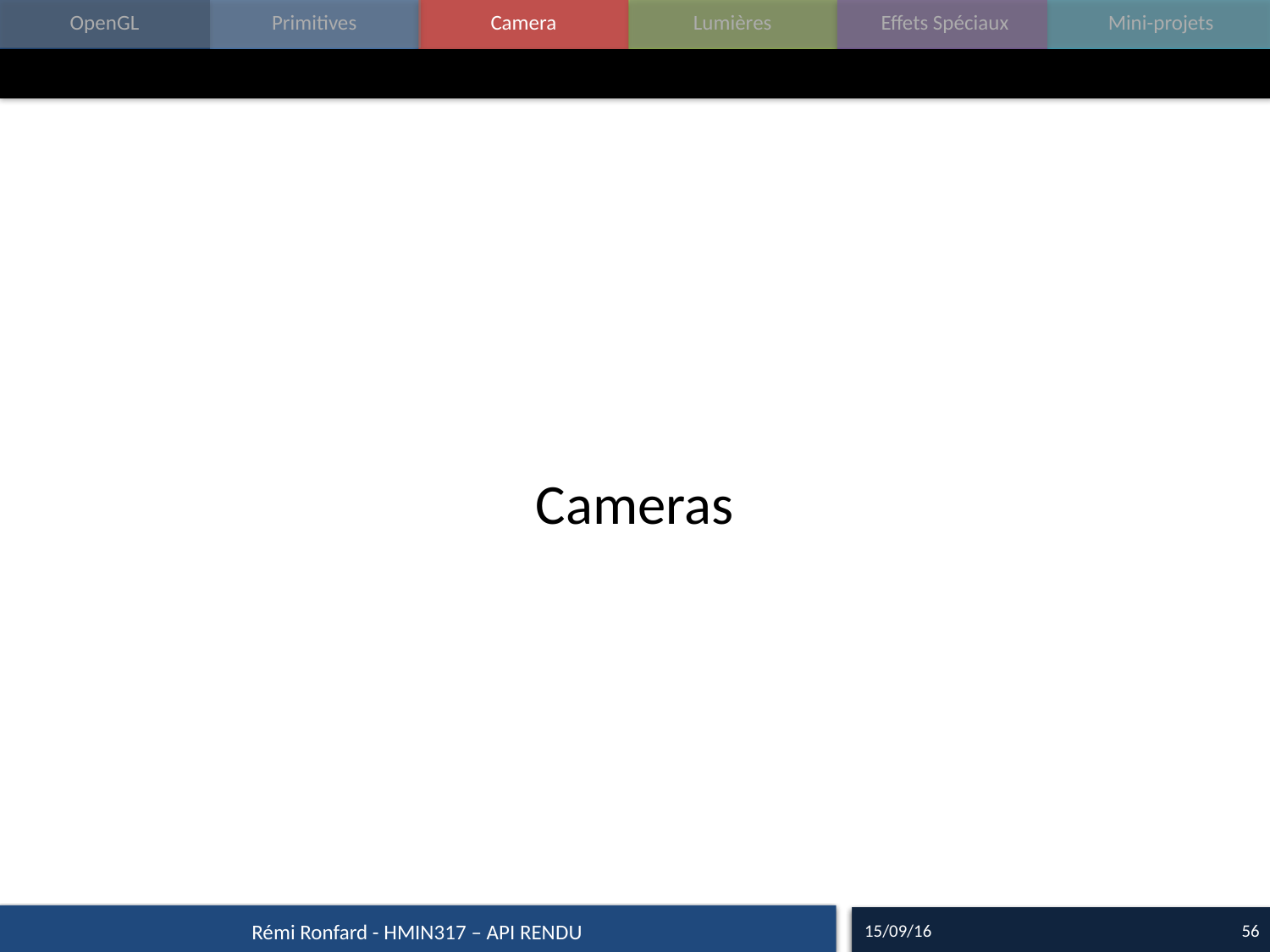

#
Cameras
15/09/16
56
Rémi Ronfard - HMIN317 – API RENDU